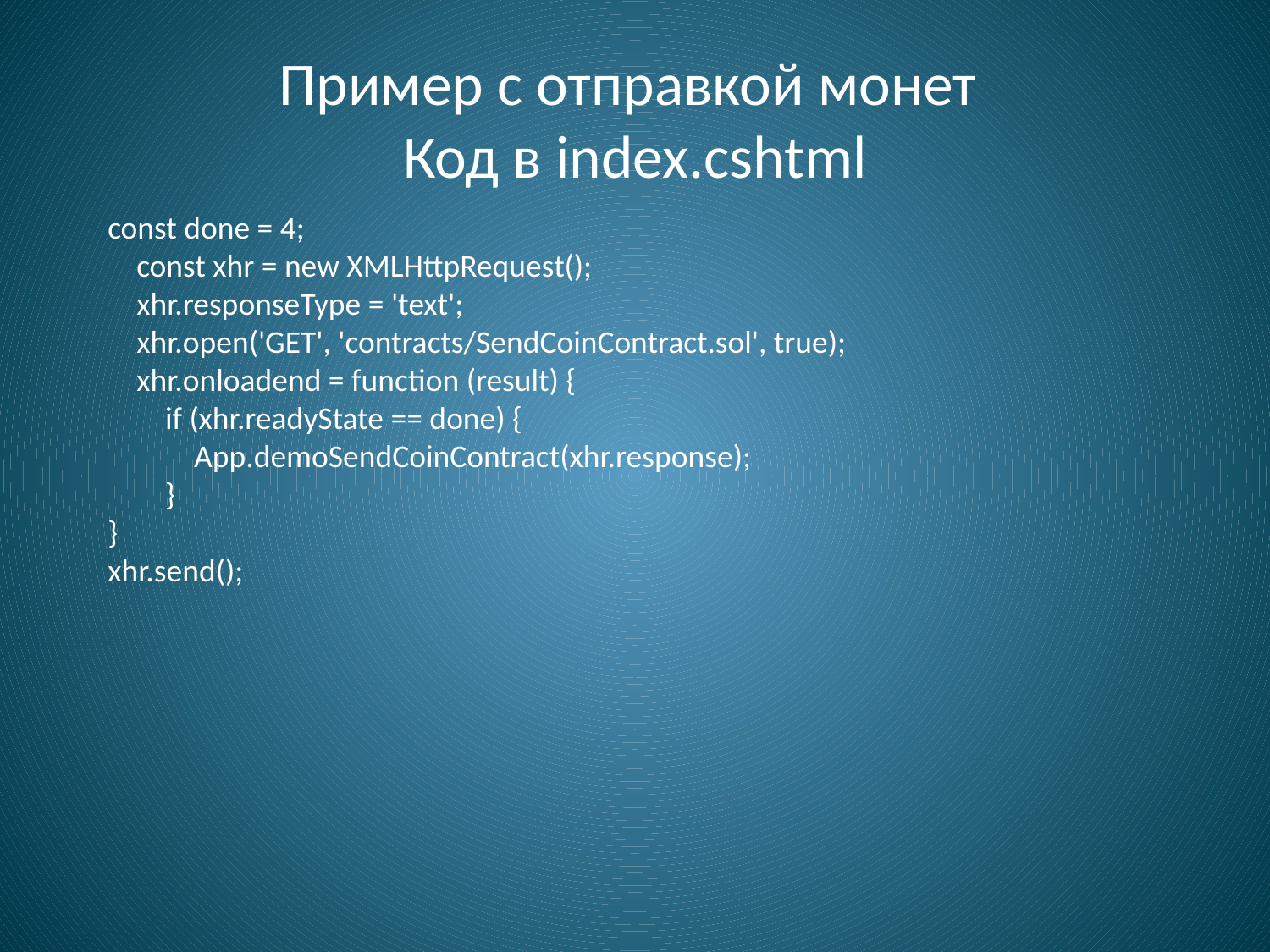

# Пример с отправкой монет Код в index.cshtml
const done = 4;
    const xhr = new XMLHttpRequest();
    xhr.responseType = 'text';
    xhr.open('GET', 'contracts/SendCoinContract.sol', true);
    xhr.onloadend = function (result) {
        if (xhr.readyState == done) {
            App.demoSendCoinContract(xhr.response);
        }
}
xhr.send();